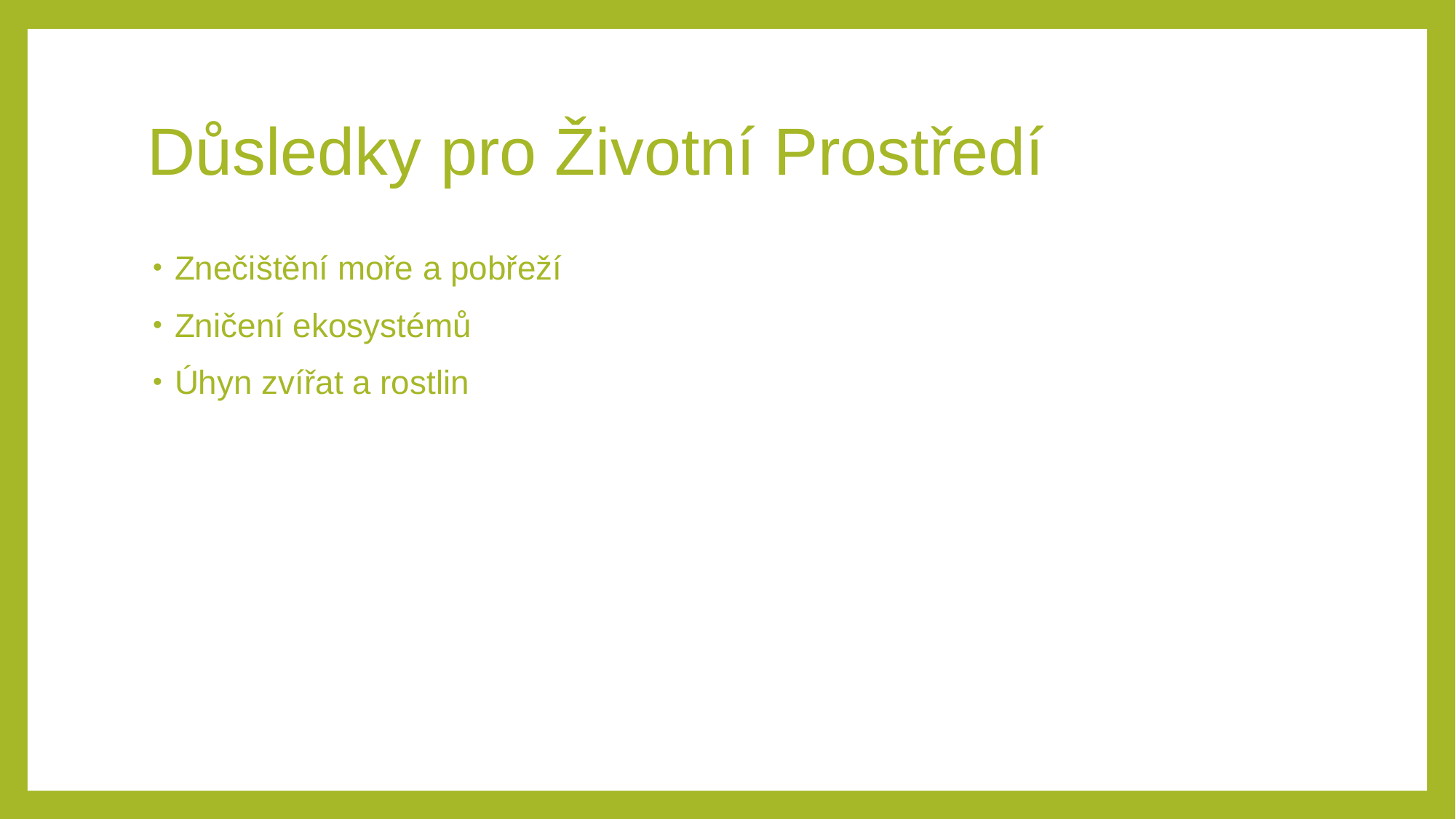

# Důsledky pro Životní Prostředí
Znečištění moře a pobřeží
Zničení ekosystémů
Úhyn zvířat a rostlin